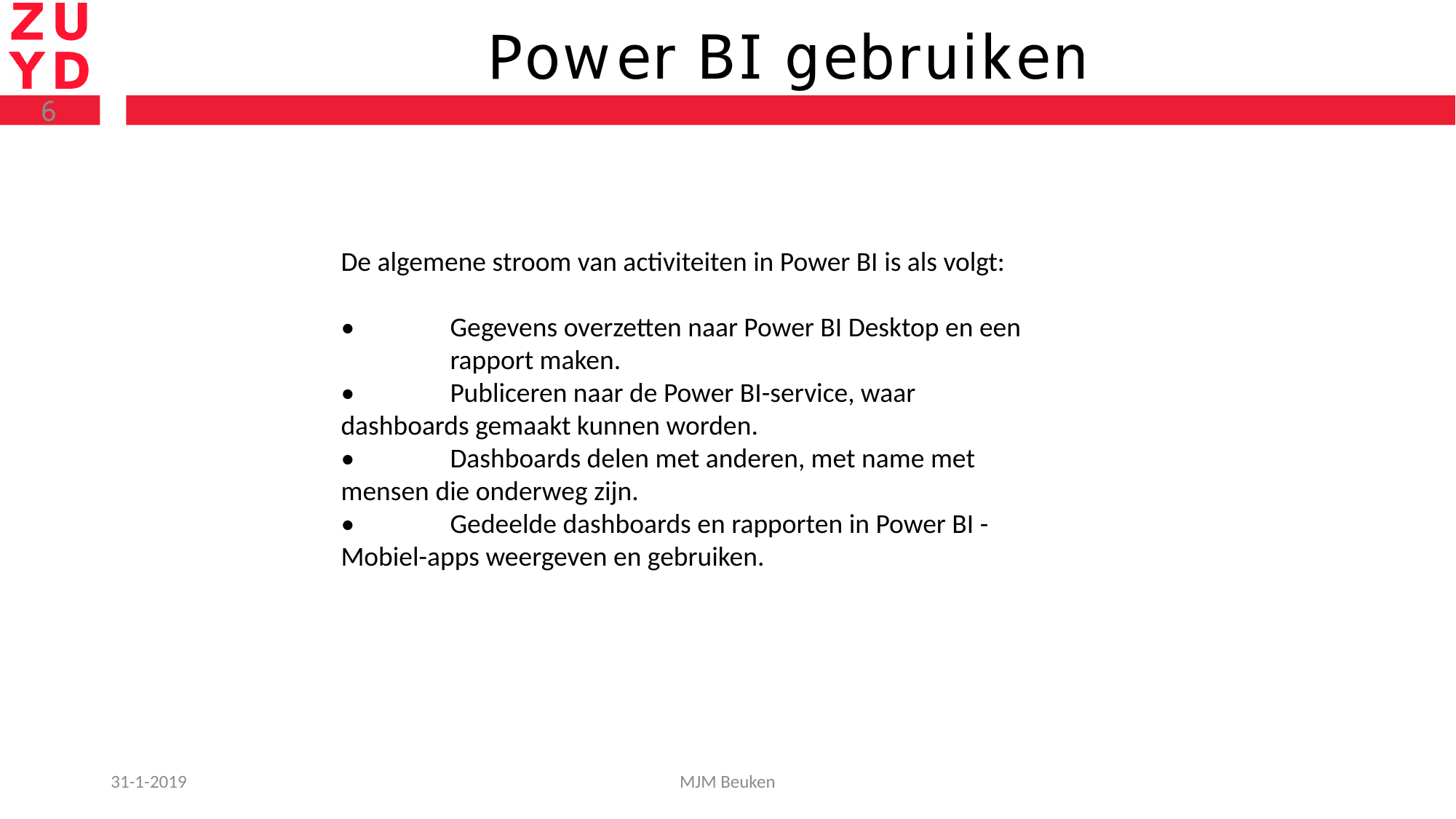

# Power BI gebruiken
6
De algemene stroom van activiteiten in Power BI is als volgt:

•	Gegevens overzetten naar Power BI Desktop en een 	rapport maken.
•	Publiceren naar de Power BI-service, waar 	dashboards gemaakt kunnen worden.
•	Dashboards delen met anderen, met name met 	mensen die onderweg zijn.
•	Gedeelde dashboards en rapporten in Power BI - 	Mobiel-apps weergeven en gebruiken.
31-1-2019
MJM Beuken